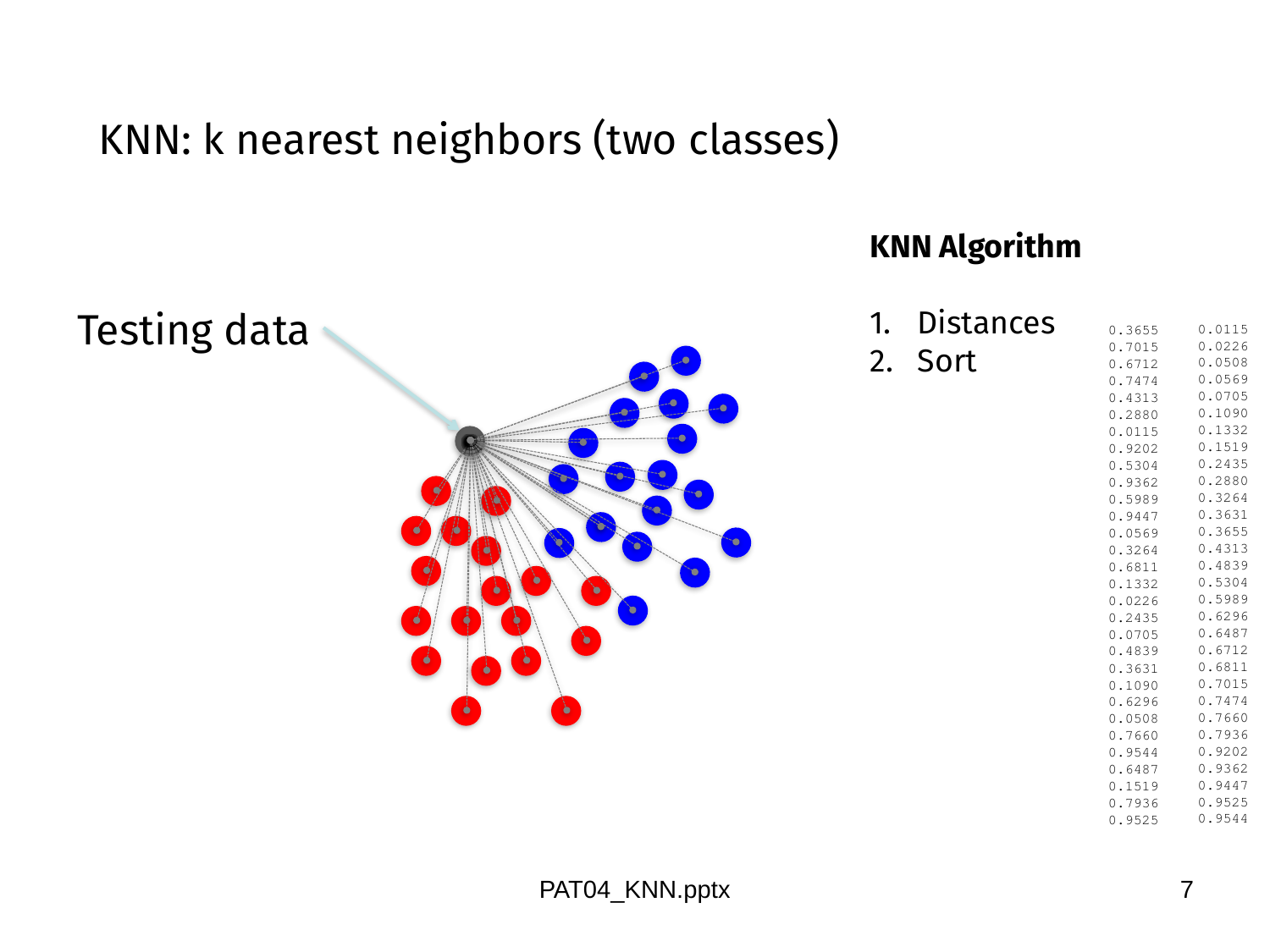

KNN: k nearest neighbors (two classes)
KNN Algorithm

Distances
Sort
Testing data
    0.0115
    0.0226
    0.0508
    0.0569
    0.0705
    0.1090
    0.1332
    0.1519
    0.2435
    0.2880
    0.3264
    0.3631
    0.3655
    0.4313
    0.4839
    0.5304
    0.5989
    0.6296
    0.6487
    0.6712
    0.6811
    0.7015
    0.7474
    0.7660
    0.7936
    0.9202
    0.9362
    0.9447
    0.9525
    0.9544
    0.3655
    0.7015
    0.6712
    0.7474
    0.4313
    0.2880
    0.0115
    0.9202
    0.5304
    0.9362
    0.5989
    0.9447
    0.0569
    0.3264
    0.6811
    0.1332
    0.0226
    0.2435
    0.0705
    0.4839
    0.3631
    0.1090
    0.6296
    0.0508
    0.7660
    0.9544
    0.6487
    0.1519
    0.7936
    0.9525

PAT04_KNN.pptx
7